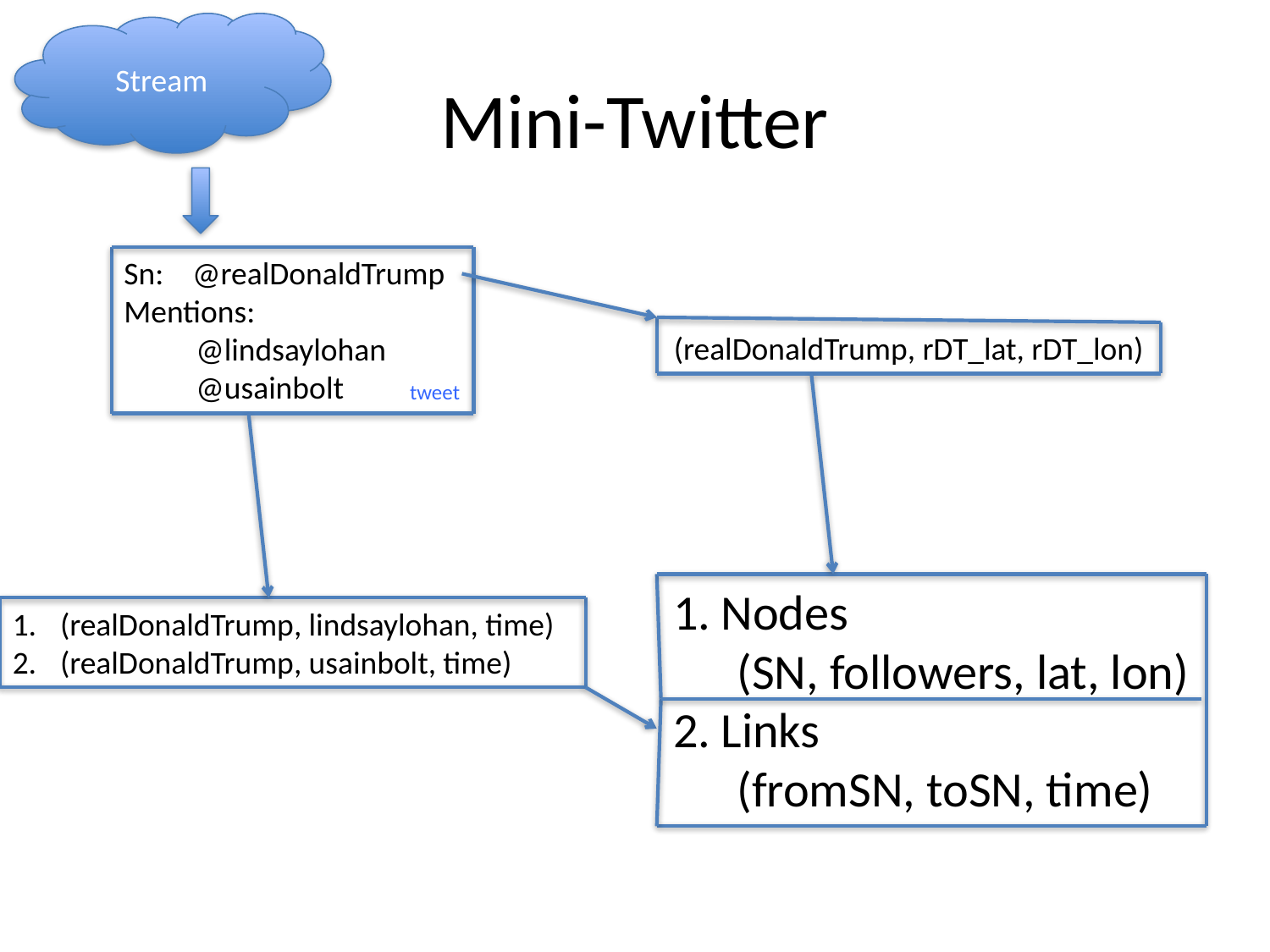

Stream
# Mini-Twitter

Sn:    @realDonaldTrump
Mentions:
          @lindsaylohan
          @usainbolt
(realDonaldTrump, rDT_lat, rDT_lon)
tweet
Nodes
(SN, followers, lat, lon)
Links
(fromSN, toSN, time)
(realDonaldTrump, lindsaylohan, time)
(realDonaldTrump, usainbolt, time)